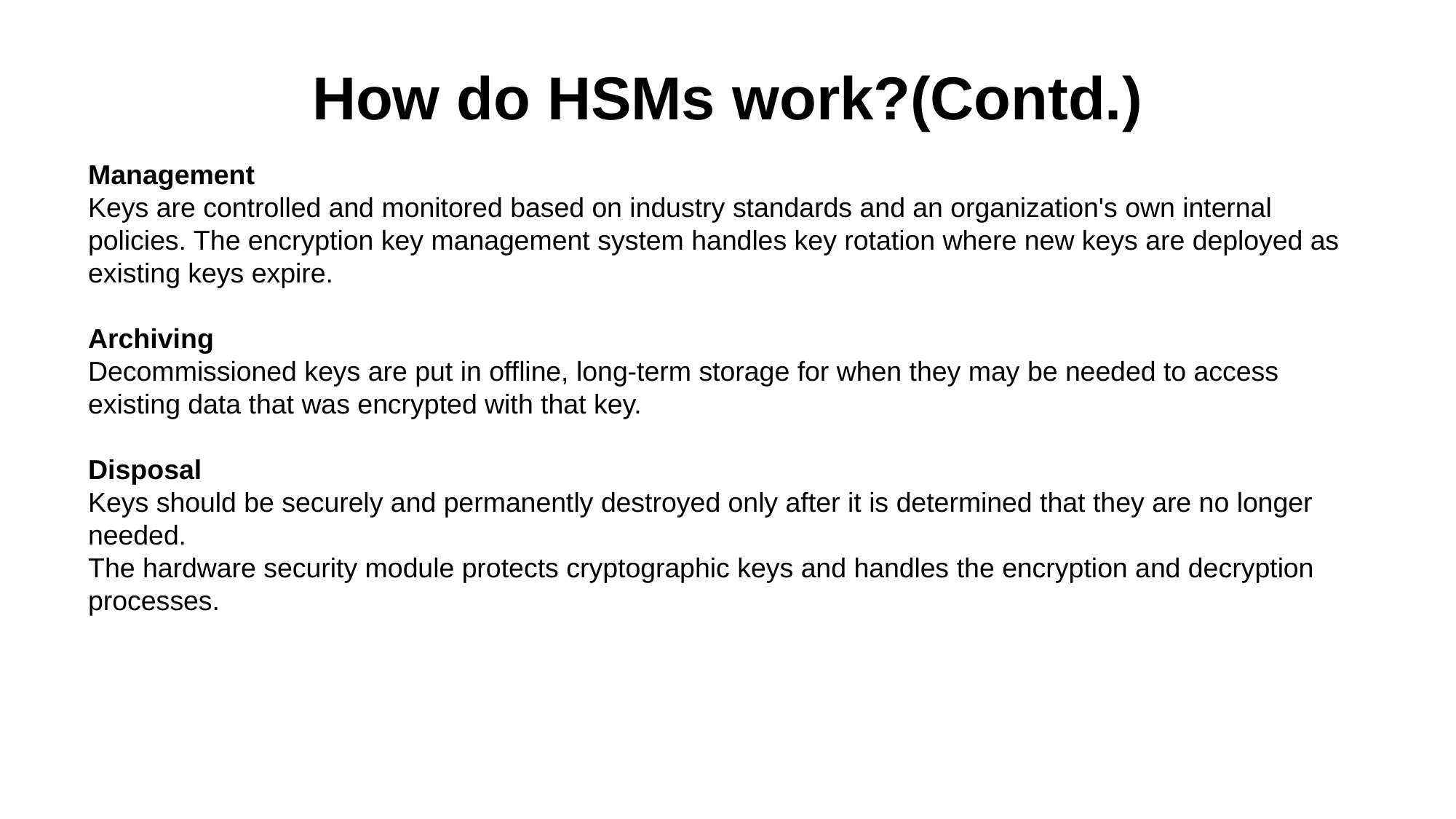

How do HSMs work?(Contd.)
Management
Keys are controlled and monitored based on industry standards and an organization's own internal policies. The encryption key management system handles key rotation where new keys are deployed as existing keys expire.

Archiving
Decommissioned keys are put in offline, long-term storage for when they may be needed to access existing data that was encrypted with that key.

Disposal
Keys should be securely and permanently destroyed only after it is determined that they are no longer needed.
The hardware security module protects cryptographic keys and handles the encryption and decryption processes.